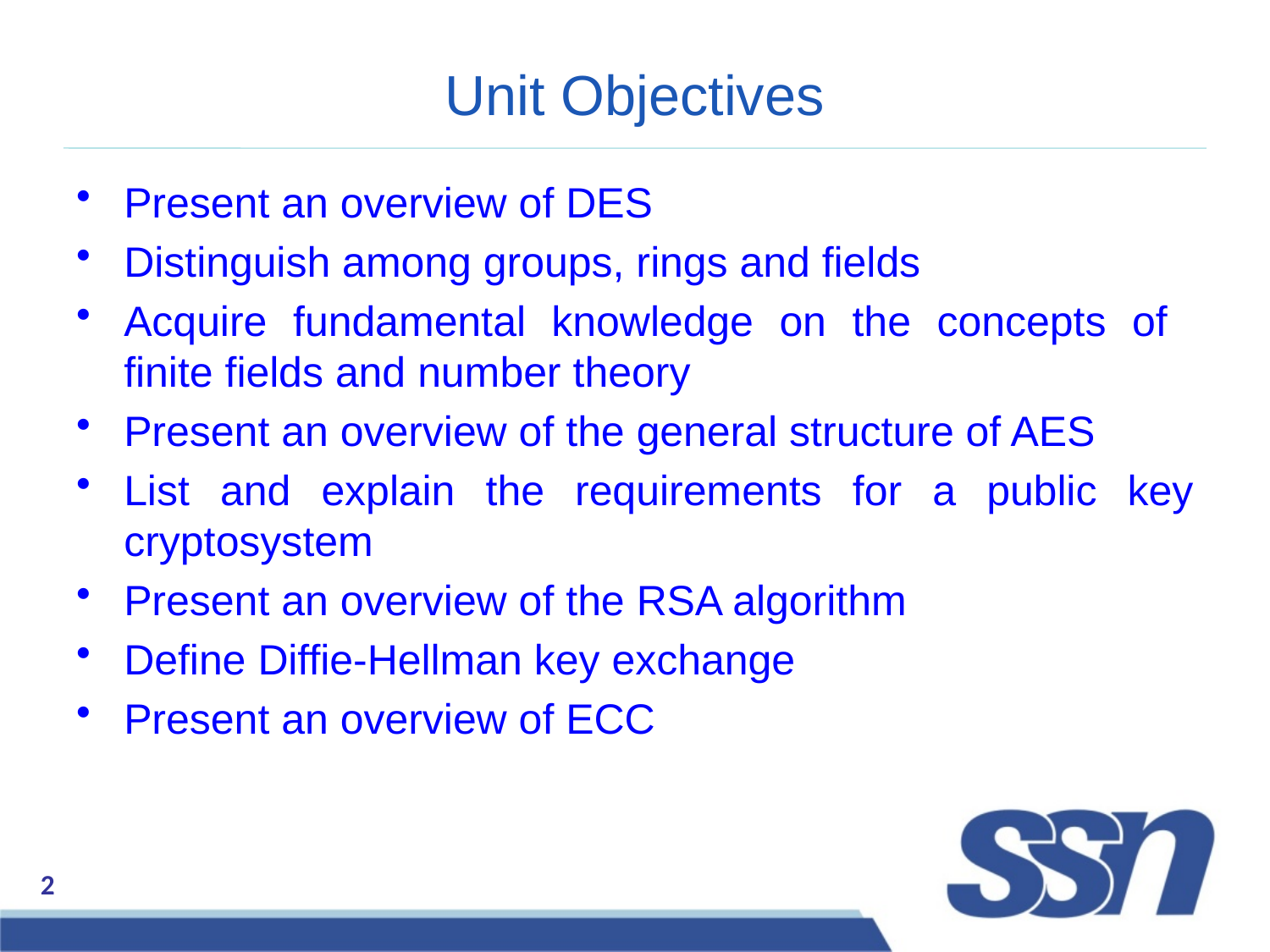

# Unit Objectives
Present an overview of DES
Distinguish among groups, rings and fields
Acquire fundamental knowledge on the concepts of  finite fields and number theory
Present an overview of the general structure of AES
List and explain the requirements for a public key cryptosystem
Present an overview of the RSA algorithm
Define Diffie-Hellman key exchange
Present an overview of ECC